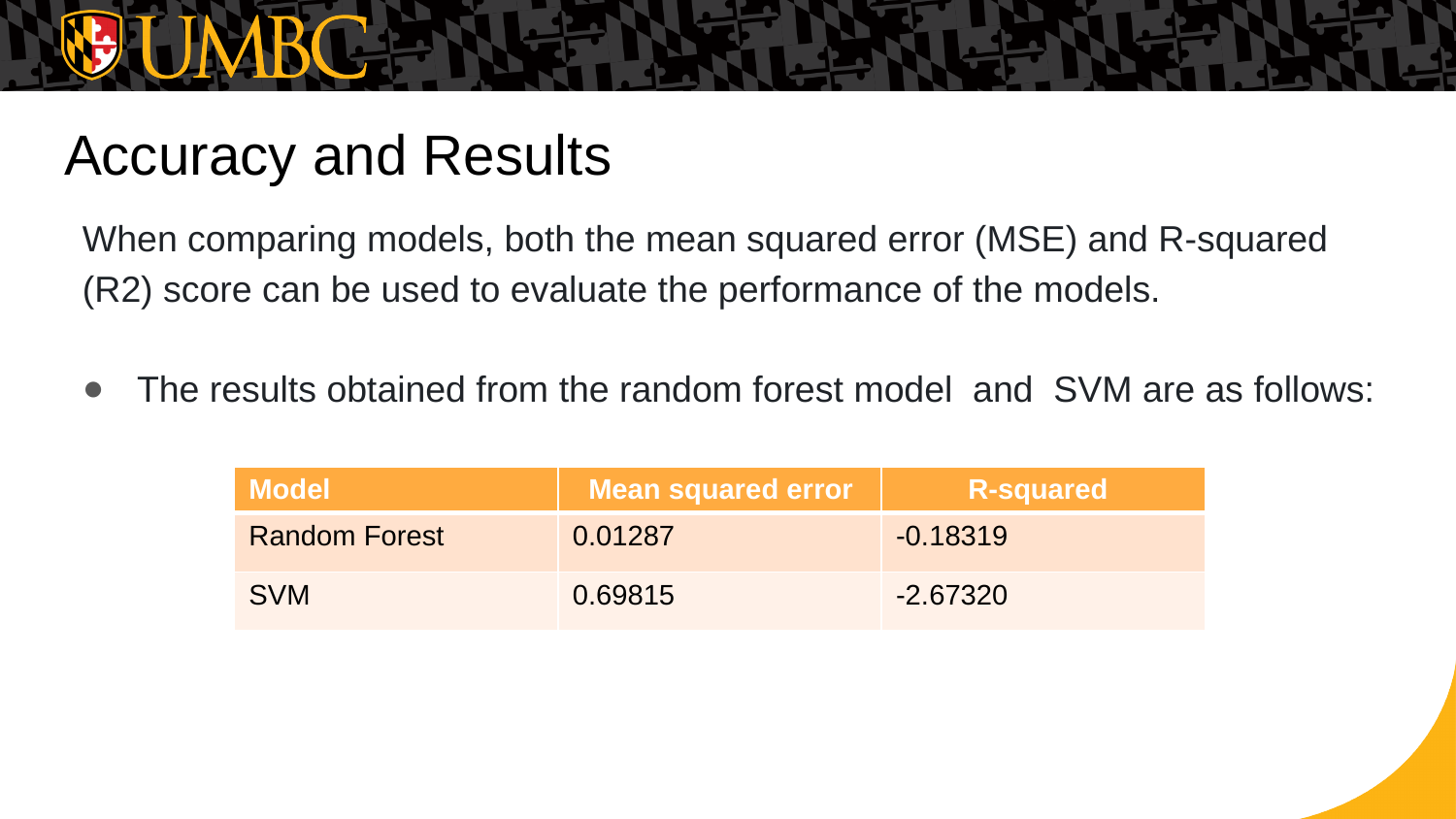

# Accuracy and Results
When comparing models, both the mean squared error (MSE) and R-squared (R2) score can be used to evaluate the performance of the models.

The results obtained from the random forest model  and  SVM are as follows:

| Model | Mean squared error | R-squared |
| --- | --- | --- |
| Random Forest | 0.01287 | -0.18319 |
| SVM | 0.69815 | -2.67320 |